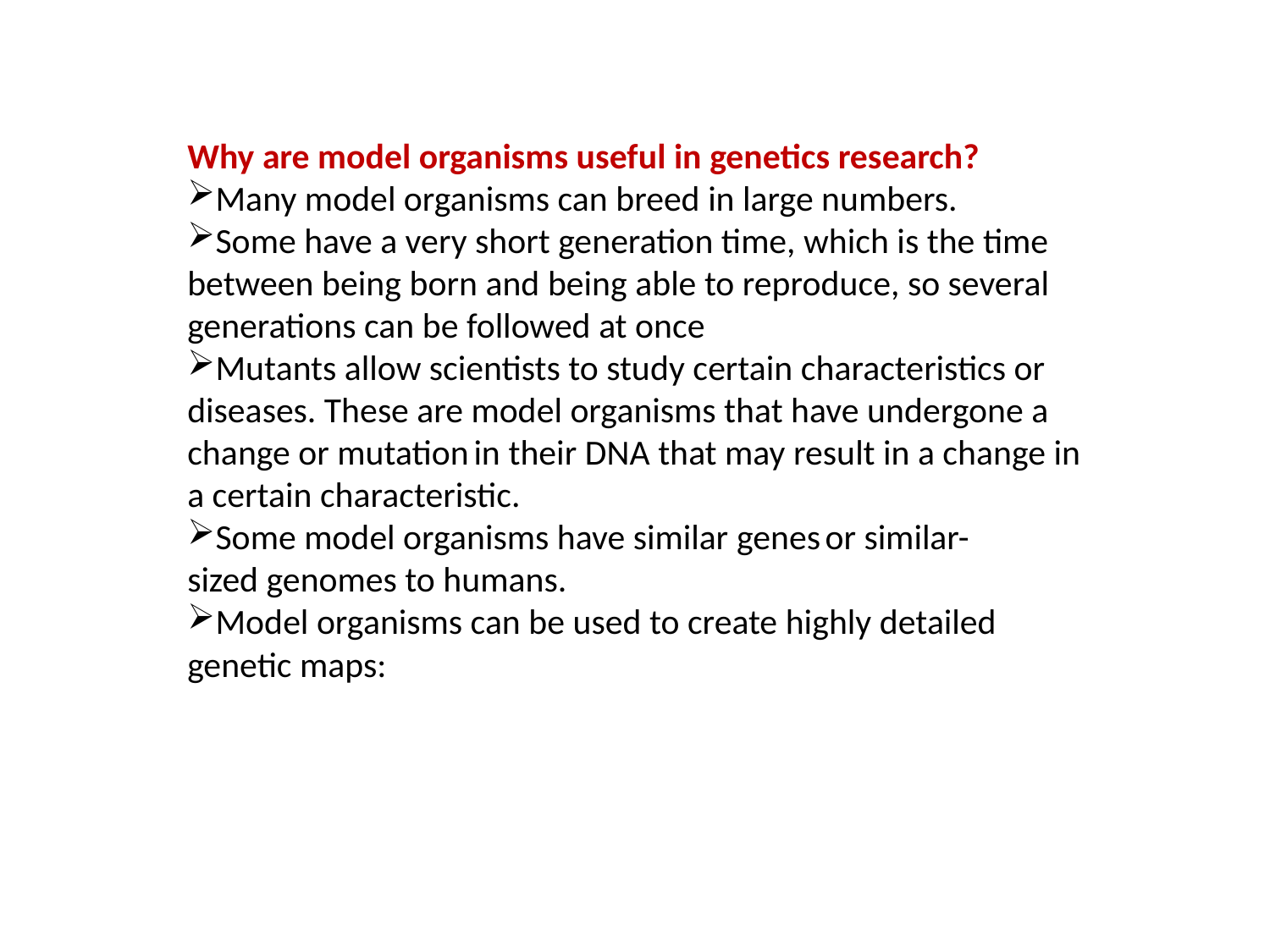

Why are model organisms useful in genetics research?
Many model organisms can breed in large numbers.
Some have a very short generation time, which is the time between being born and being able to reproduce, so several generations can be followed at once
Mutants allow scientists to study certain characteristics or diseases. These are model organisms that have undergone a change or mutation in their DNA that may result in a change in a certain characteristic.
Some model organisms have similar genes or similar-sized genomes to humans.
Model organisms can be used to create highly detailed genetic maps: